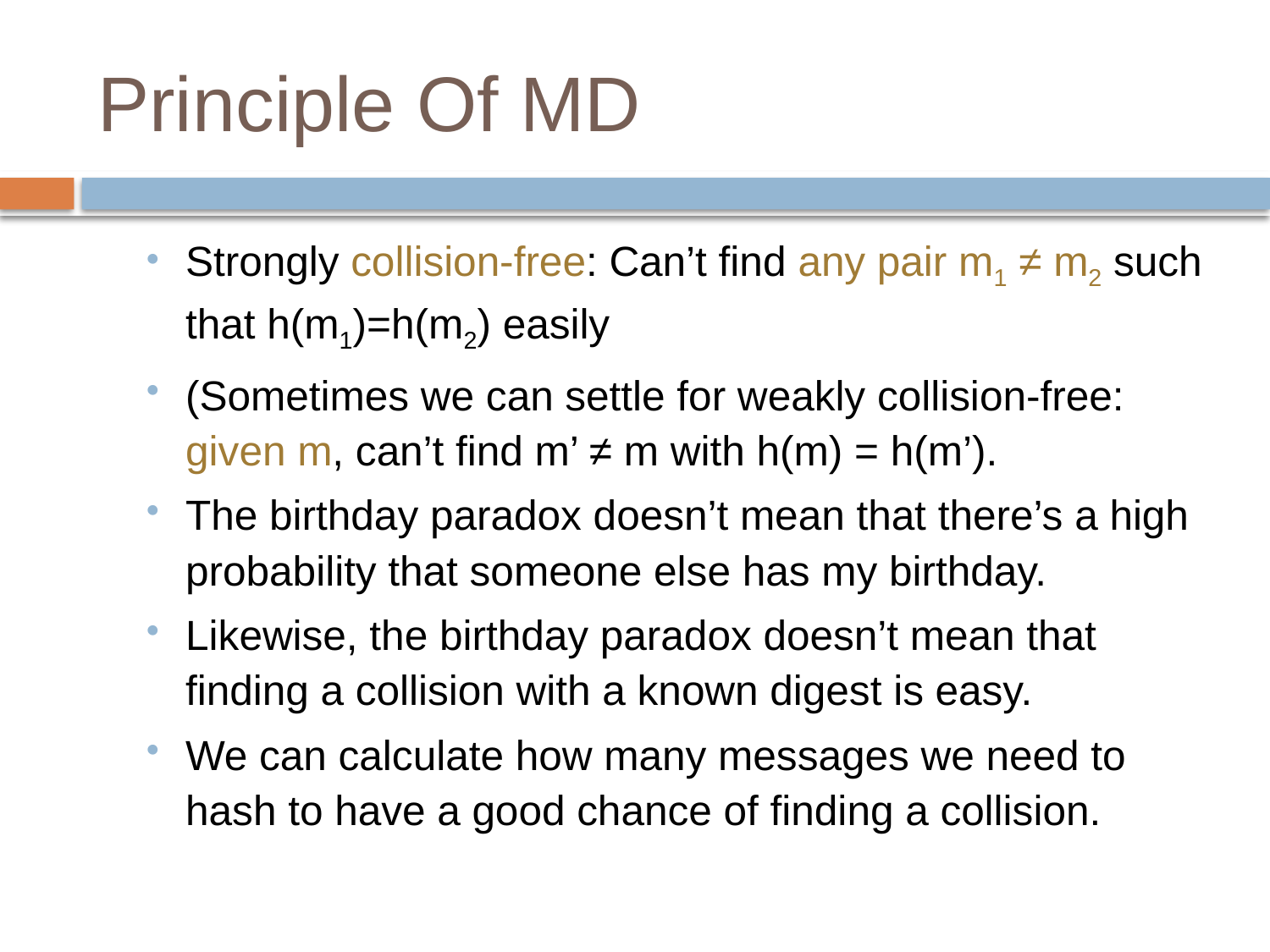

# Principle Of MD
Strongly collision-free: Can’t find any pair m1 ≠ m2 such that h(m1)=h(m2) easily
(Sometimes we can settle for weakly collision-free: given m, can’t find m’ ≠ m with h(m) = h(m’).
The birthday paradox doesn’t mean that there’s a high probability that someone else has my birthday.
Likewise, the birthday paradox doesn’t mean that finding a collision with a known digest is easy.
We can calculate how many messages we need to hash to have a good chance of finding a collision.